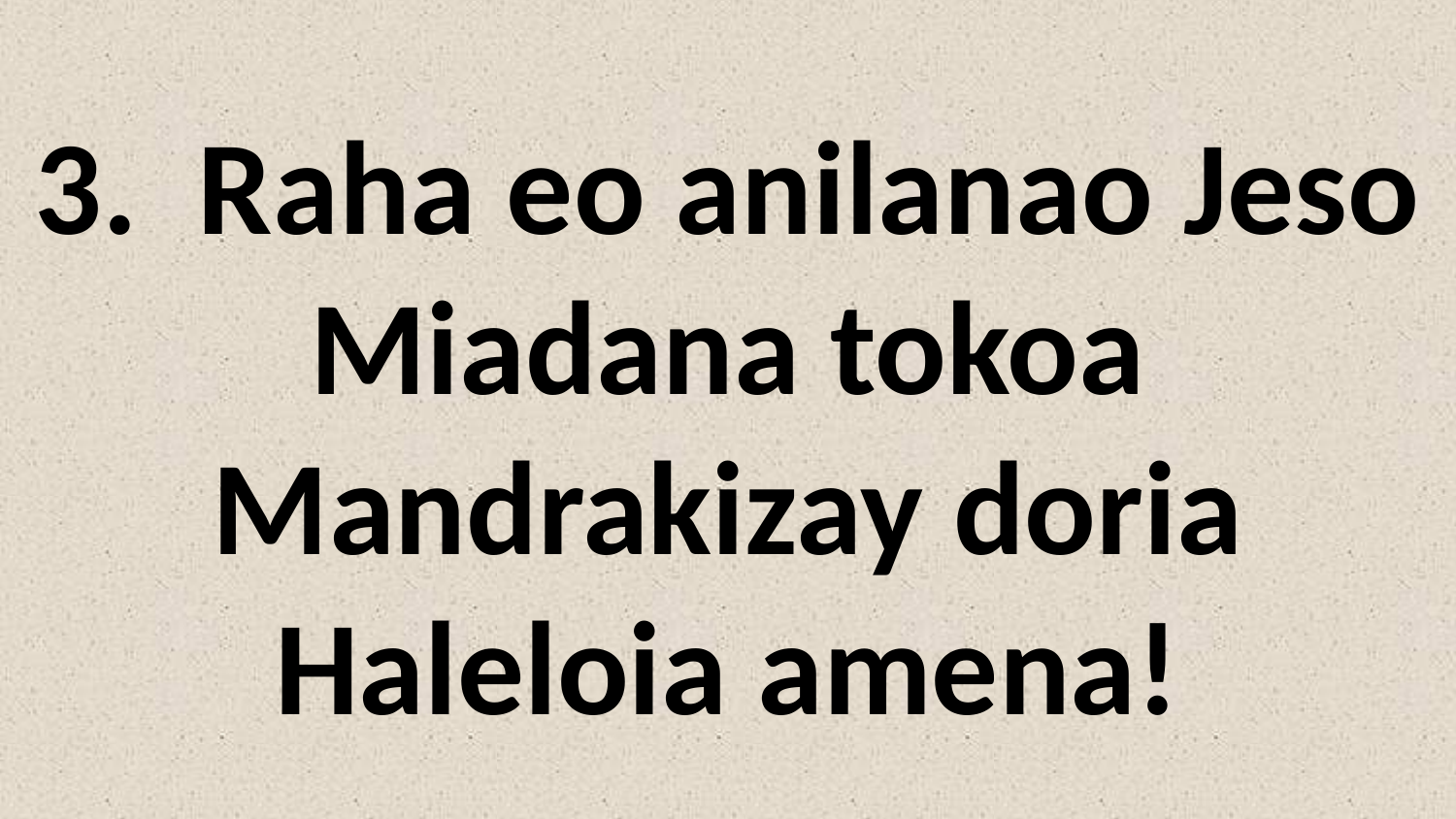

3.  Raha eo anilanao Jeso
Miadana tokoa
Mandrakizay doria
Haleloia amena!